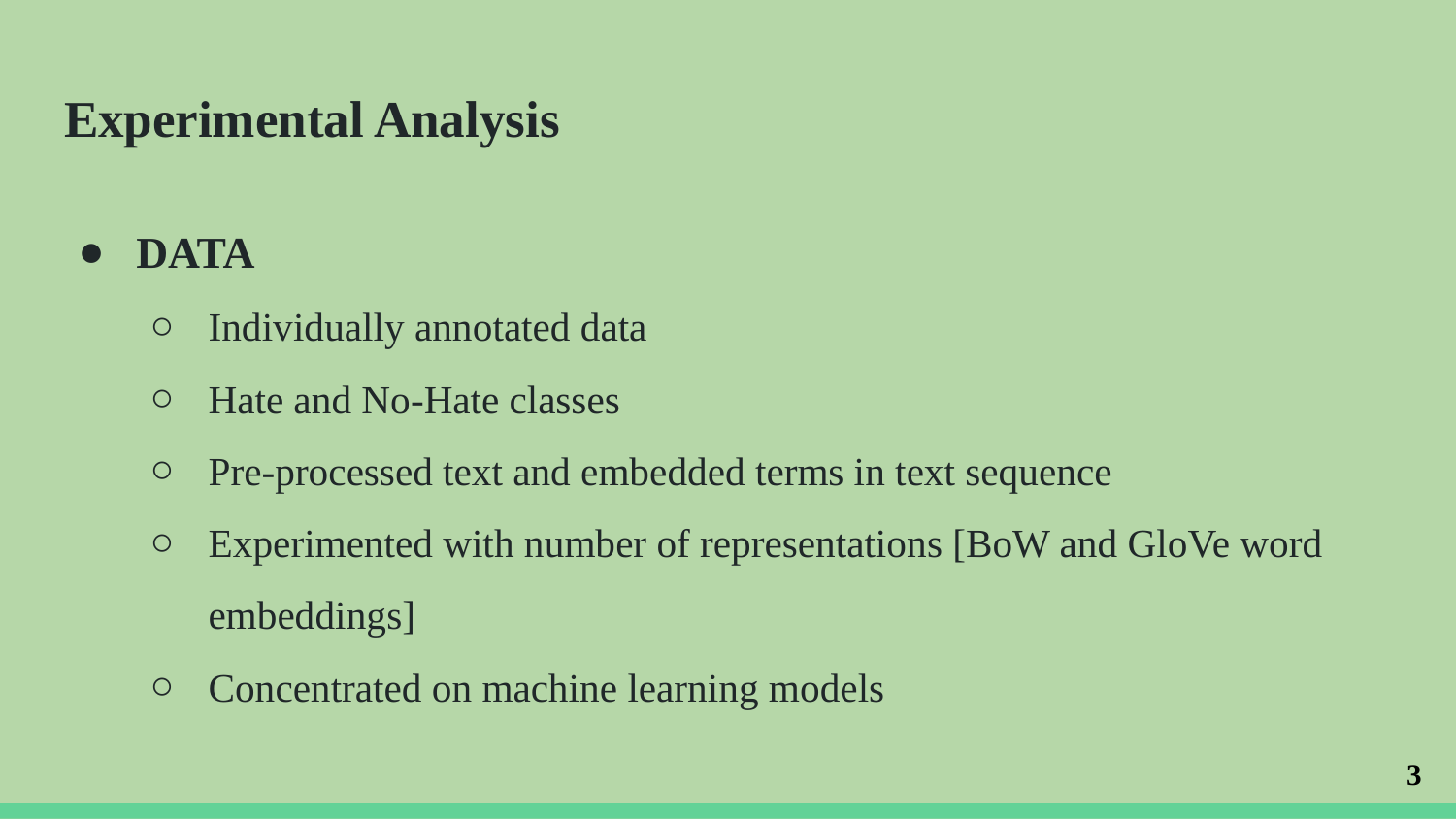

# Experimental Analysis
DATA
Individually annotated data
Hate and No-Hate classes
Pre-processed text and embedded terms in text sequence
Experimented with number of representations [BoW and GloVe word embeddings]
Concentrated on machine learning models
3